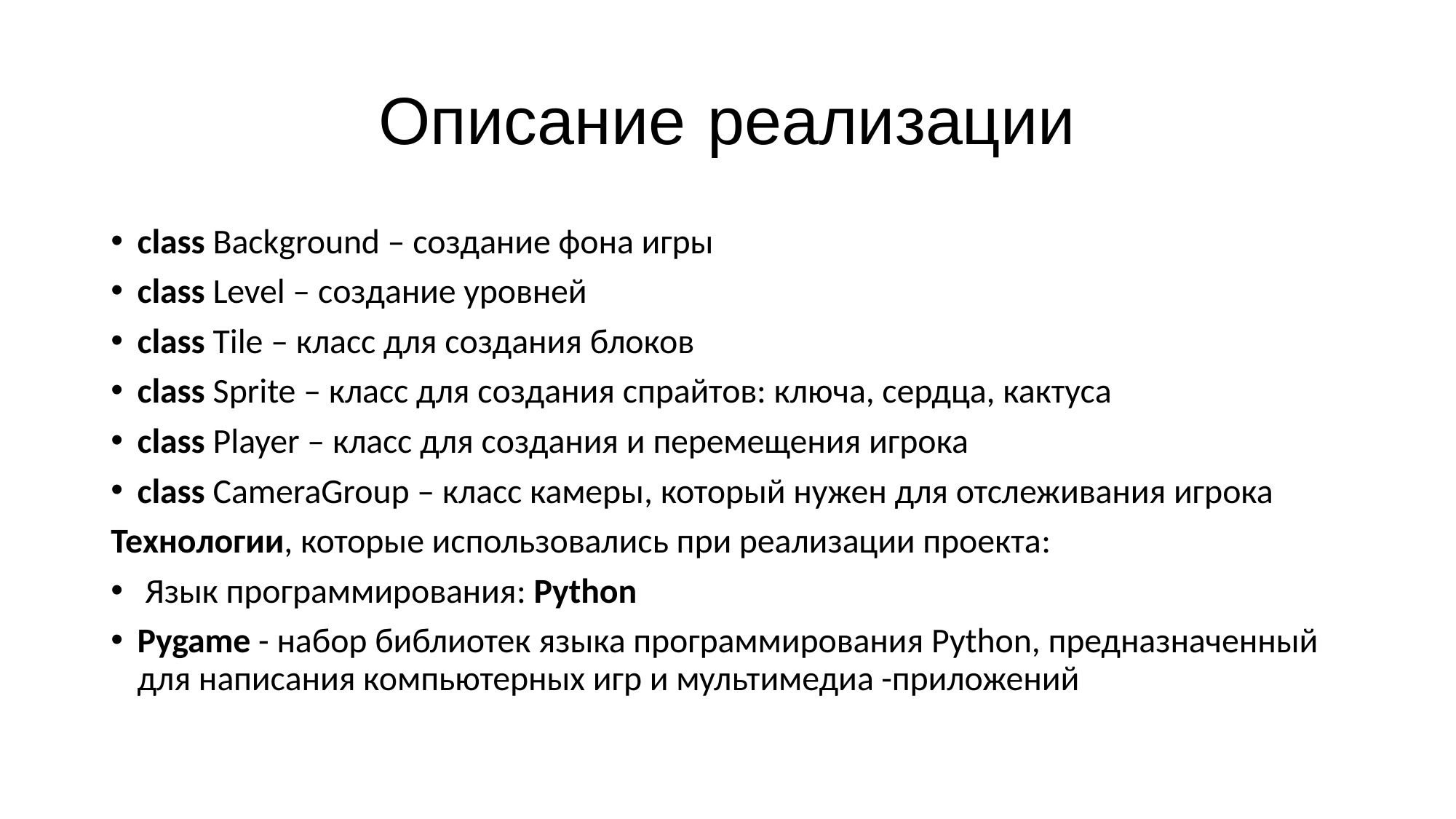

# Описание реализации
class Background – создание фона игры
class Level – создание уровней
class Tile – класс для создания блоков
class Sprite – класс для создания спрайтов: ключа, сердца, кактуса
class Player – класс для создания и перемещения игрока
class CameraGroup – класс камеры, который нужен для отслеживания игрока
Технологии, которые использовались при реализации проекта:
 Язык программирования: Python
Pygame - набор библиотек языка программирования Python, предназначенный для написания компьютерных игр и мультимедиа -приложений